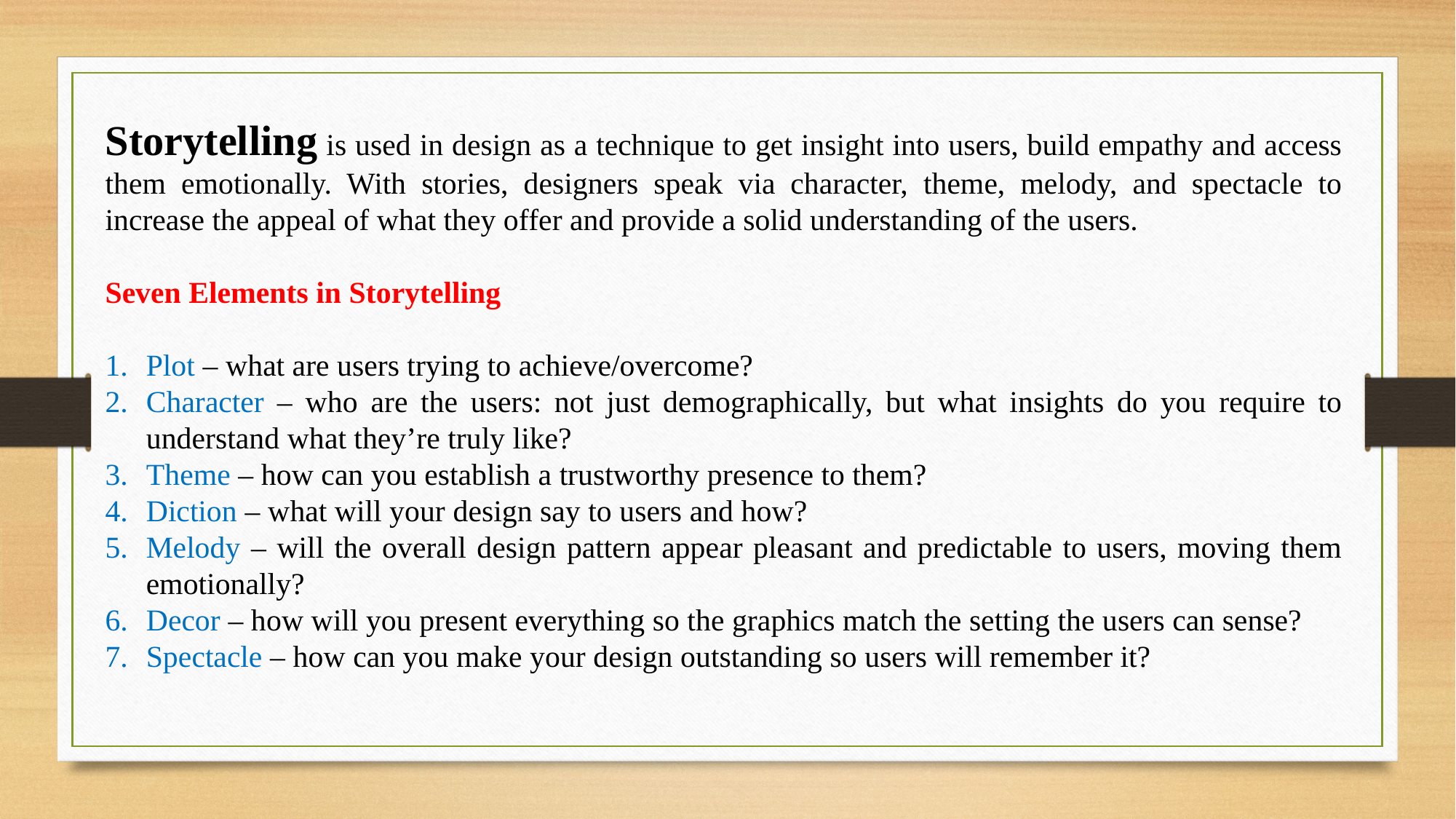

Storytelling is used in design as a technique to get insight into users, build empathy and access them emotionally. With stories, designers speak via character, theme, melody, and spectacle to increase the appeal of what they offer and provide a solid understanding of the users.

Seven Elements in Storytelling

Plot – what are users trying to achieve/overcome?
Character – who are the users: not just demographically, but what insights do you require to understand what they’re truly like?
Theme – how can you establish a trustworthy presence to them?
Diction – what will your design say to users and how?
Melody – will the overall design pattern appear pleasant and predictable to users, moving them emotionally?
Decor – how will you present everything so the graphics match the setting the users can sense?
Spectacle – how can you make your design outstanding so users will remember it?